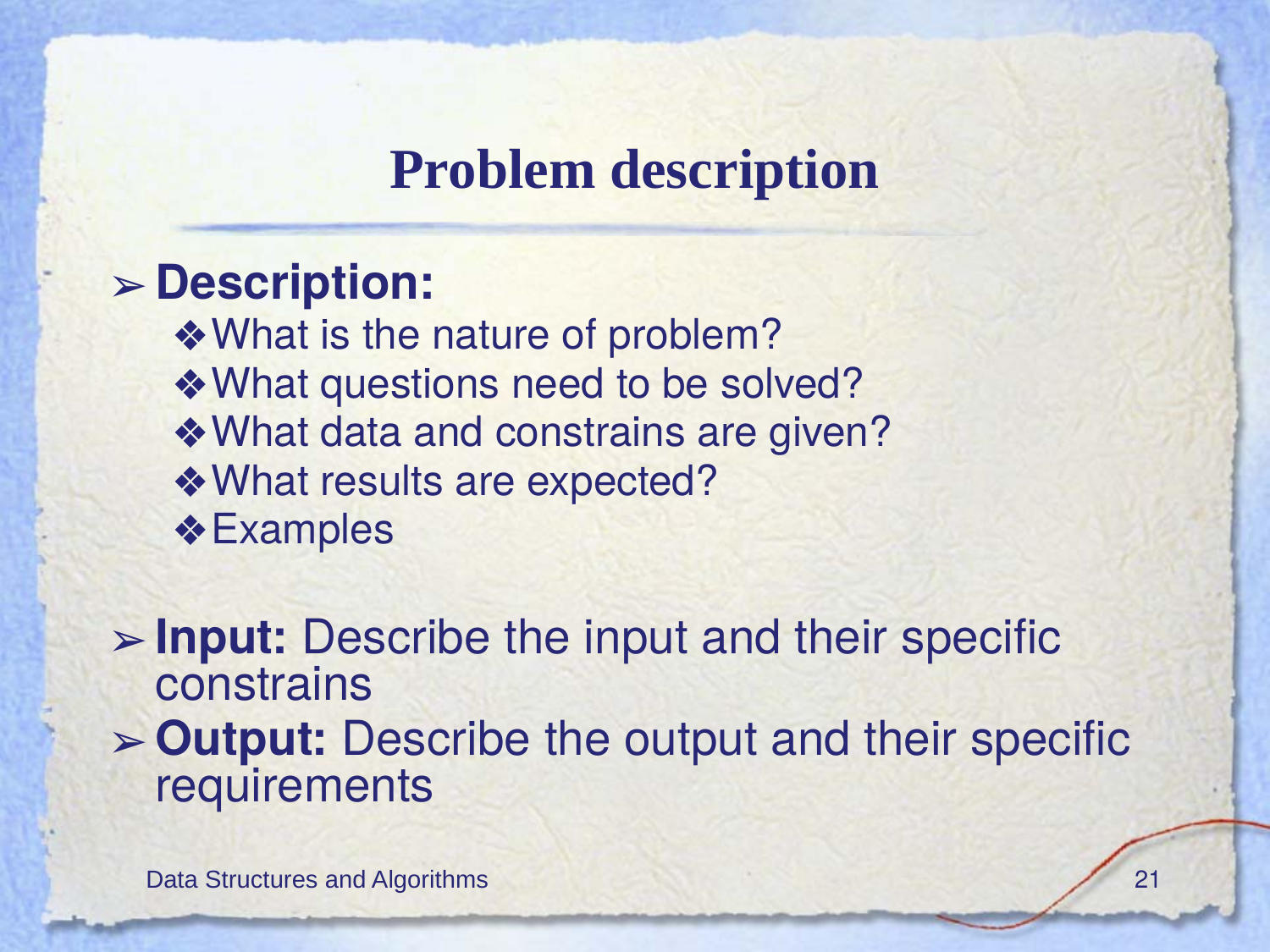

# Problem description
Description:
What is the nature of problem?
What questions need to be solved?
What data and constrains are given?
What results are expected?
Examples

Input: Describe the input and their specific constrains
Output: Describe the output and their specific requirements
Data Structures and Algorithms
21